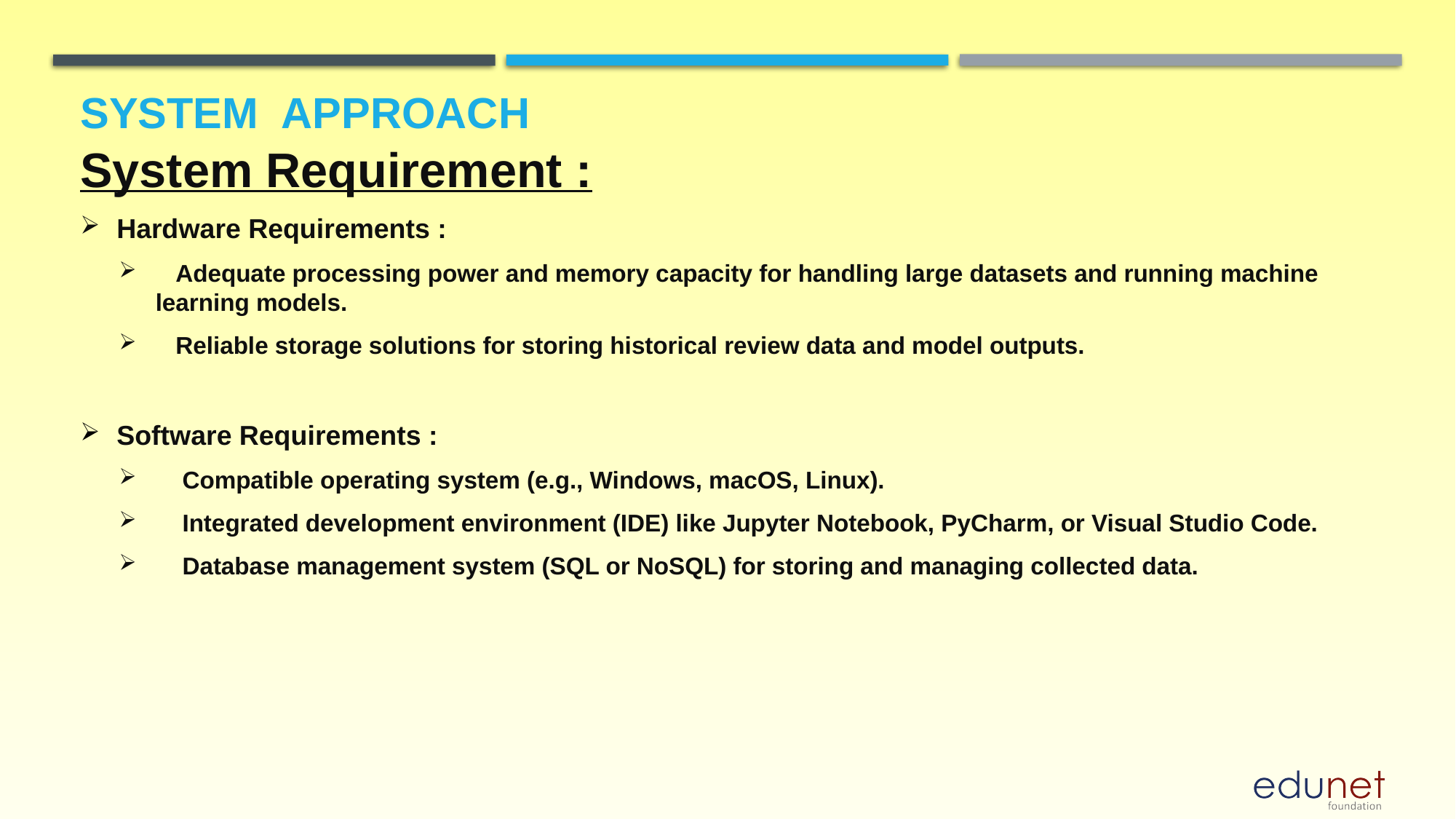

# System  Approach
System Requirement :
Hardware Requirements :
   Adequate processing power and memory capacity for handling large datasets and running machine learning models.
   Reliable storage solutions for storing historical review data and model outputs.

Software Requirements :
    Compatible operating system (e.g., Windows, macOS, Linux).
    Integrated development environment (IDE) like Jupyter Notebook, PyCharm, or Visual Studio Code.
    Database management system (SQL or NoSQL) for storing and managing collected data.